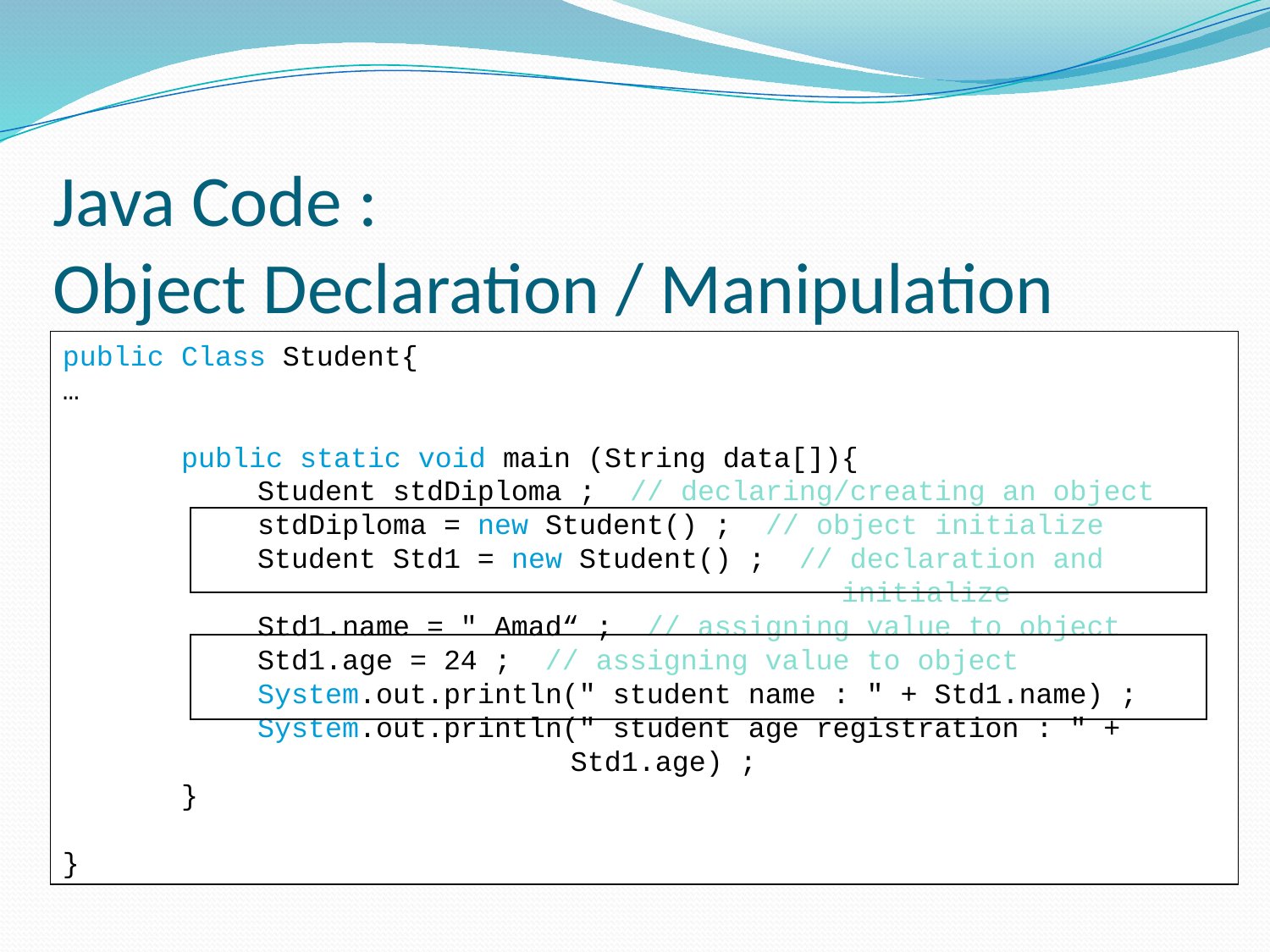

Java Code :
Object Declaration / Manipulation
public Class Student{
…

       public static void main (String data[]){
	    Student stdDiploma ;  // declaring/creating an object
	    stdDiploma = new Student() ;  // object initialize
	    Student Std1 = new Student() ;  // declaration and 							 initialize
	    Std1.name = " Amad“ ;  // assigning value to object
	    Std1.age = 24 ;  // assigning value to object
	    System.out.println(" student name : " + Std1.name) ;
	    System.out.println(" student age registration : " + 					Std1.age) ;
       }

}